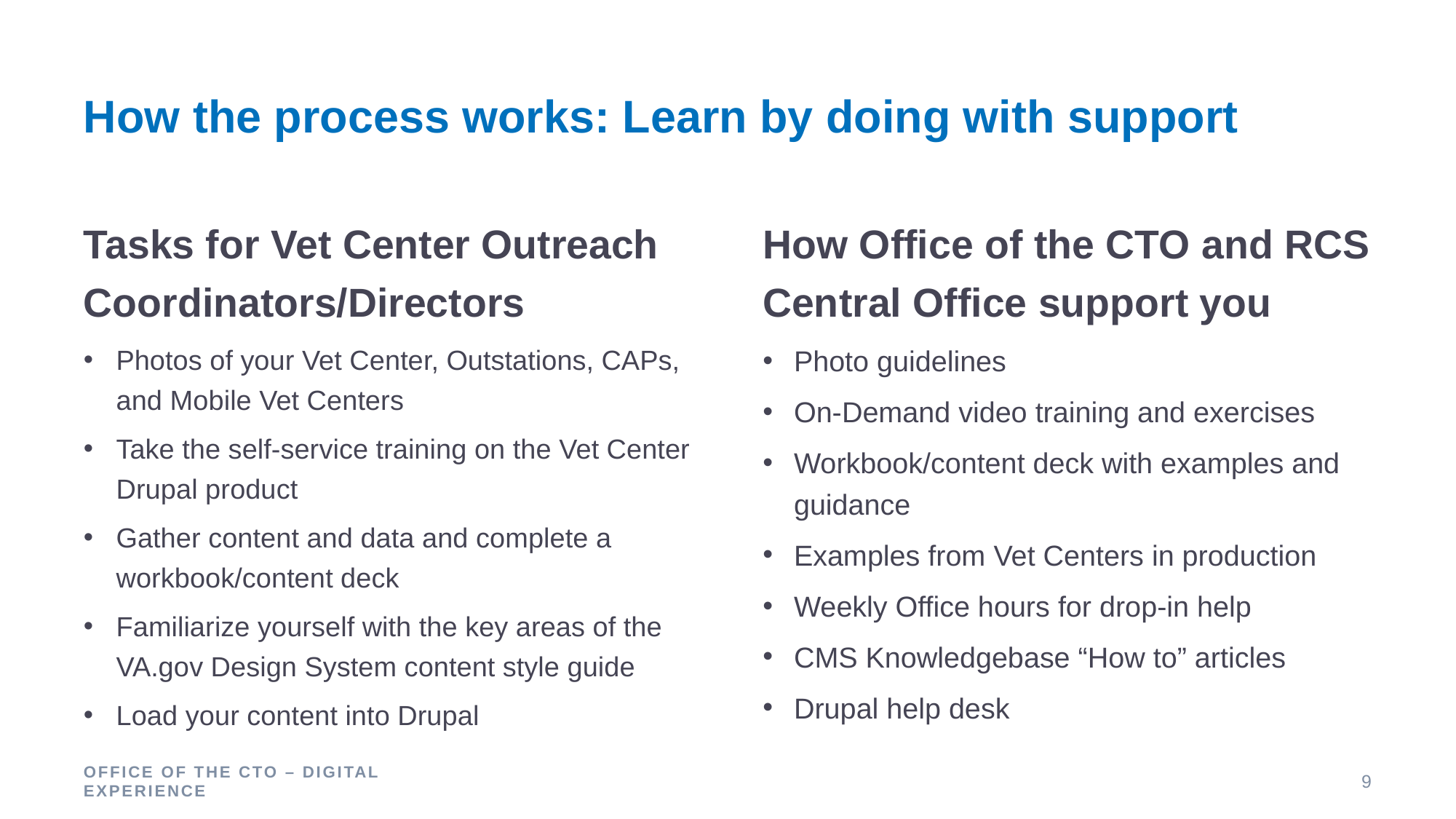

# How the process works: Learn by doing with support
Tasks for Vet Center Outreach Coordinators/Directors
How Office of the CTO and RCS Central Office support you
Photos of your Vet Center, Outstations, CAPs, and Mobile Vet Centers
Take the self-service training on the Vet Center Drupal product
Gather content and data and complete a workbook/content deck
Familiarize yourself with the key areas of the VA.gov Design System content style guide
Load your content into Drupal
Photo guidelines
On-Demand video training and exercises
Workbook/content deck with examples and guidance
Examples from Vet Centers in production
Weekly Office hours for drop-in help
CMS Knowledgebase “How to” articles
Drupal help desk
OFFICE OF THE CTO – DIGITAL EXPERIENCE

9